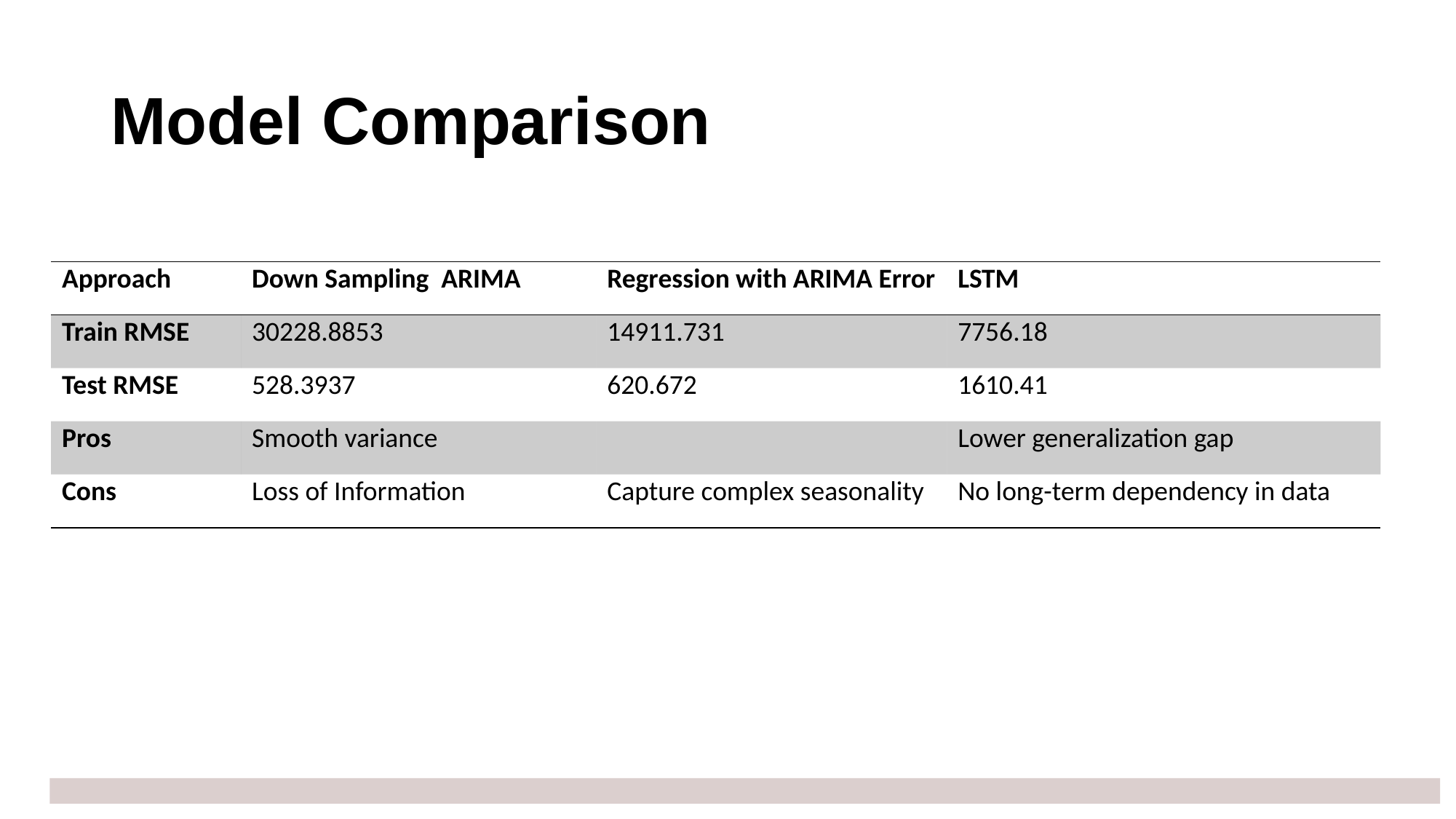

# Model Comparison
| Approach | Down Sampling  ARIMA | Regression with ARIMA Error | LSTM |
| --- | --- | --- | --- |
| Train RMSE | 30228.8853 | 14911.731 | 7756.18 |
| Test RMSE | 528.3937 | 620.672 | 1610.41 |
| Pros | Smooth variance |  | Lower generalization gap |
| Cons | Loss of Information | Capture complex seasonality | No long-term dependency in data |